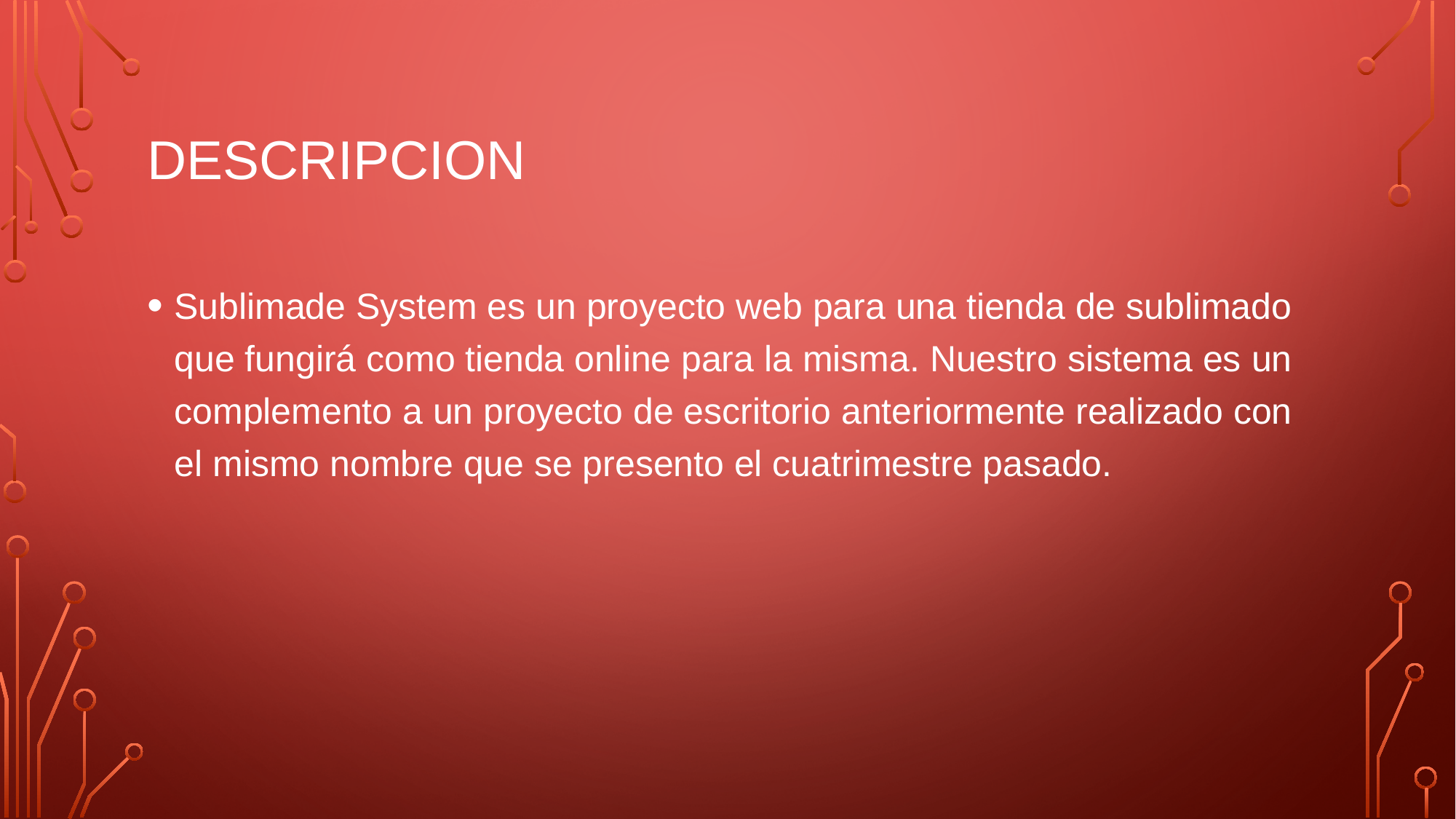

# DEscripcion
Sublimade System es un proyecto web para una tienda de sublimado que fungirá como tienda online para la misma. Nuestro sistema es un complemento a un proyecto de escritorio anteriormente realizado con el mismo nombre que se presento el cuatrimestre pasado.